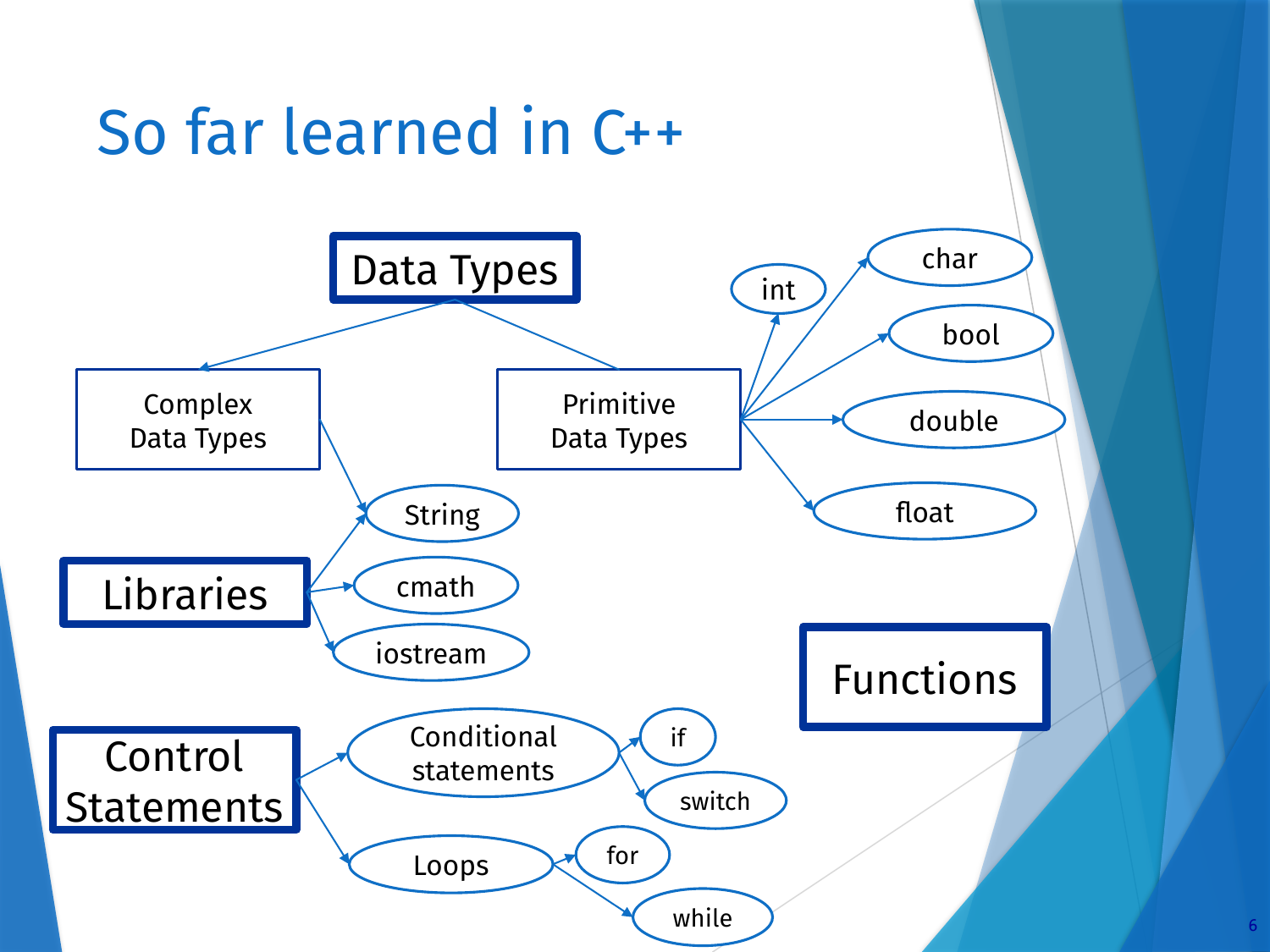

# So far learned in C++
char
Data Types
int
bool
Complex
Data Types
Primitive
Data Types
double
float
String
cmath
Libraries
iostream
Functions
Conditional statements
if
Control Statements
switch
for
Loops
while
6